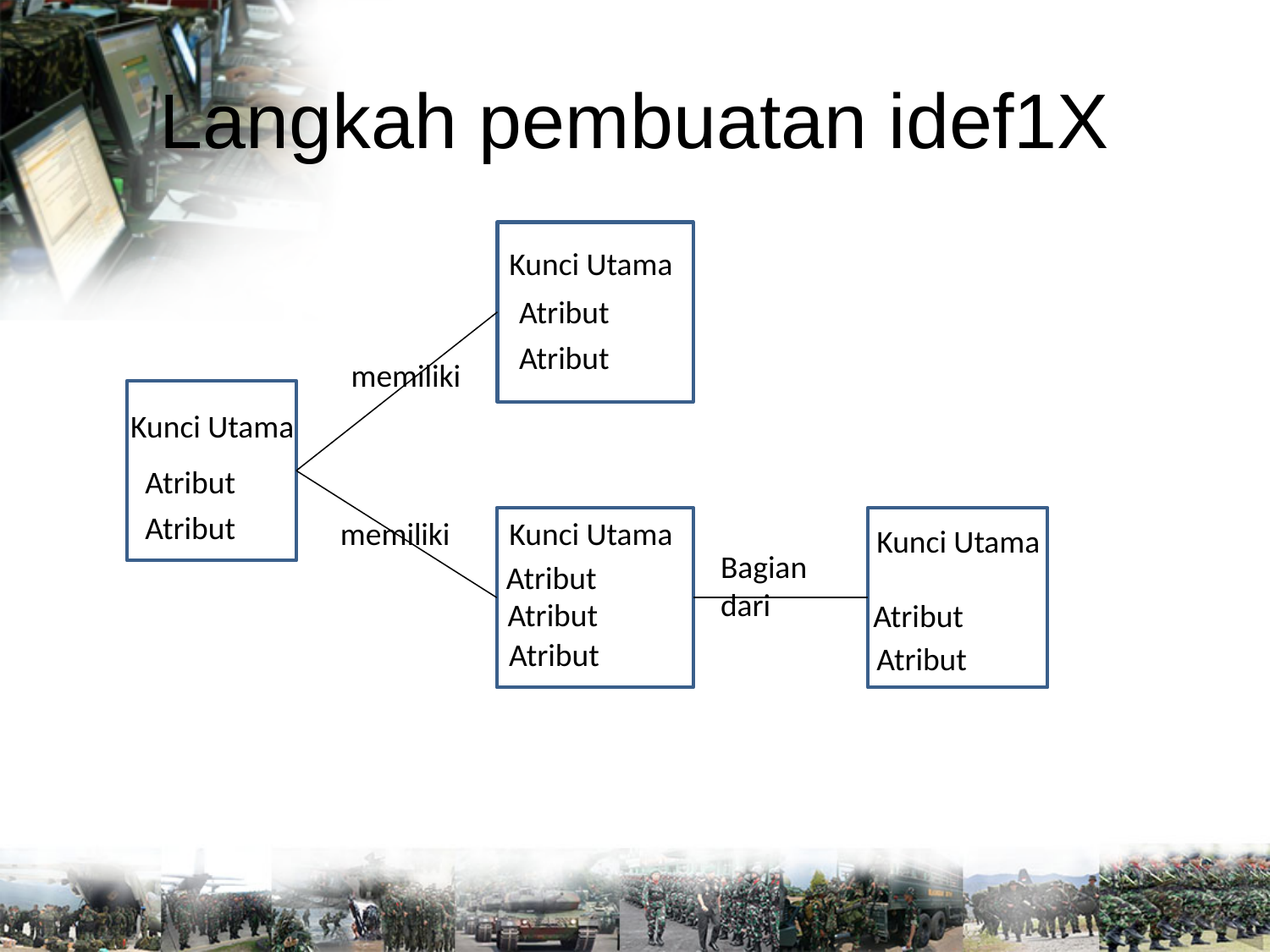

# Langkah pembuatan idef1X

Kunci Utama
Atribut
Atribut
memiliki

Kunci Utama
Atribut
Atribut
memiliki

Kunci Utama

Kunci Utama
Bagian dari
Atribut
Atribut
Atribut
Atribut
Atribut